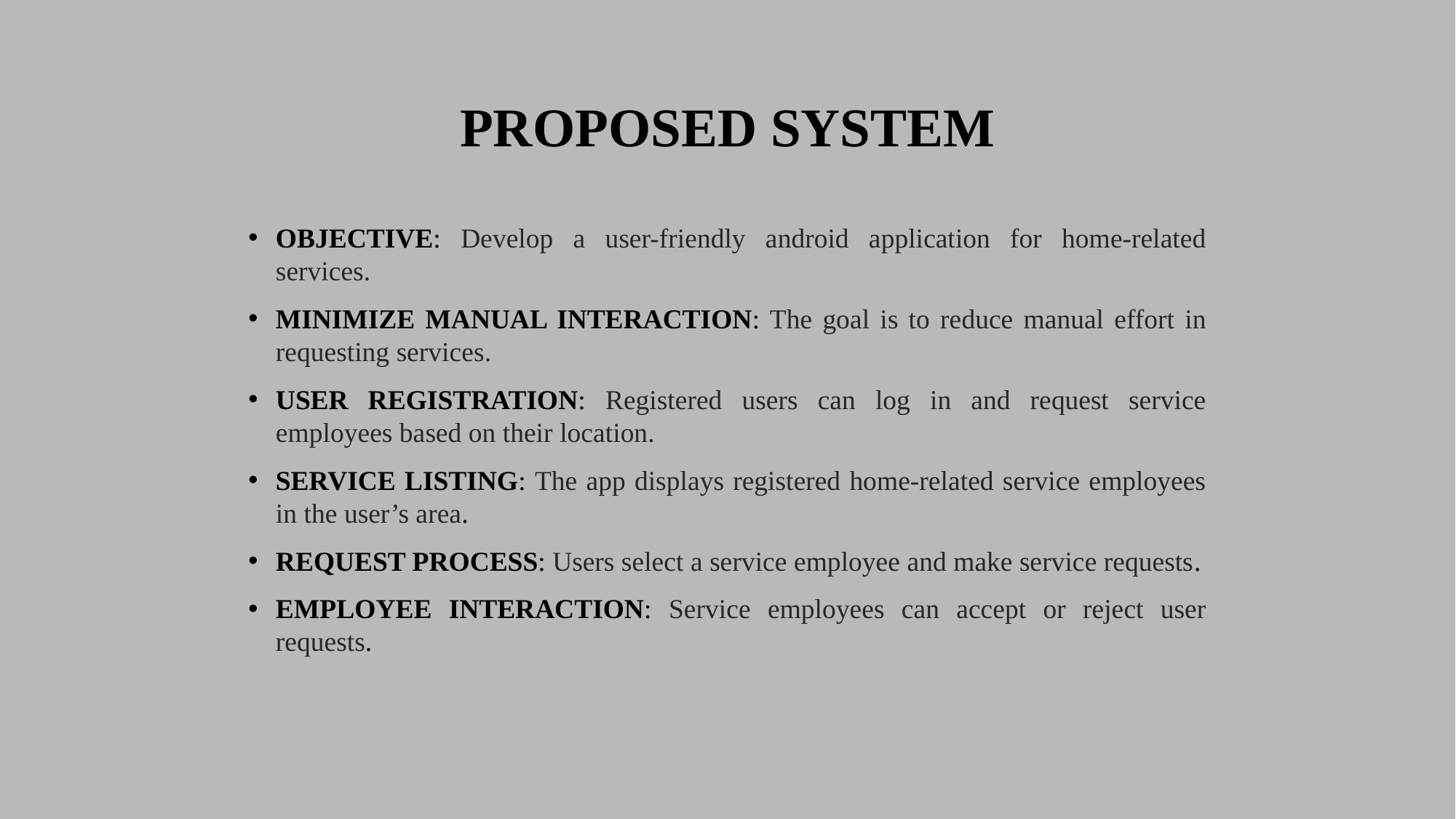

Proposed system
Objective: Develop a user-friendly android application for home-related services.
Minimize Manual Interaction: The goal is to reduce manual effort in requesting services.
User Registration: Registered users can log in and request service employees based on their location.
Service Listing: The app displays registered home-related service employees in the user’s area.
Request Process: Users select a service employee and make service requests.
Employee Interaction: Service employees can accept or reject user requests.